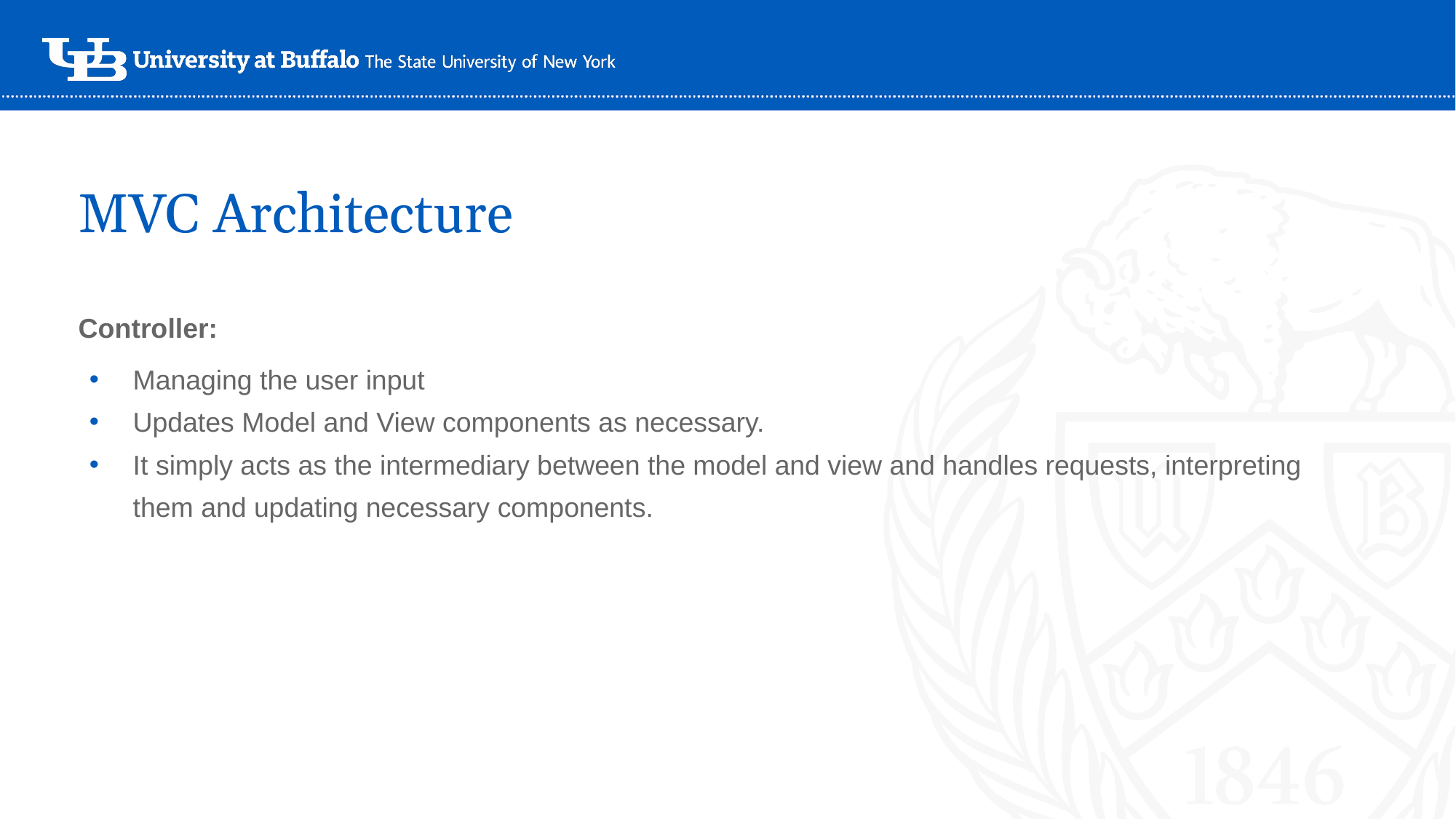

MVC Architecture

Controller:
Managing the user input
Updates Model and View components as necessary.
It simply acts as the intermediary between the model and view and handles requests, interpreting them and updating necessary components.